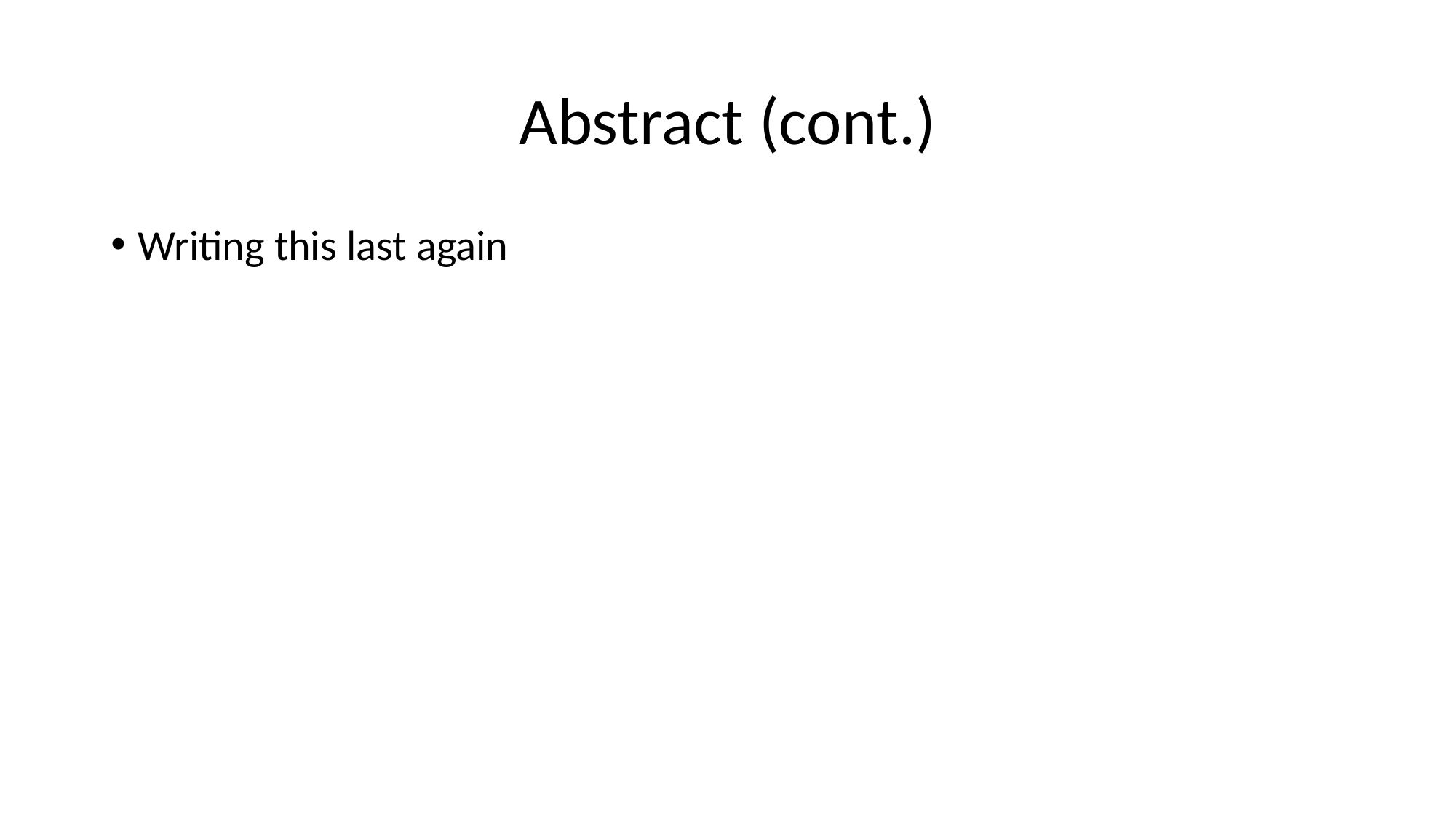

# Abstract (cont.)
Writing this last again